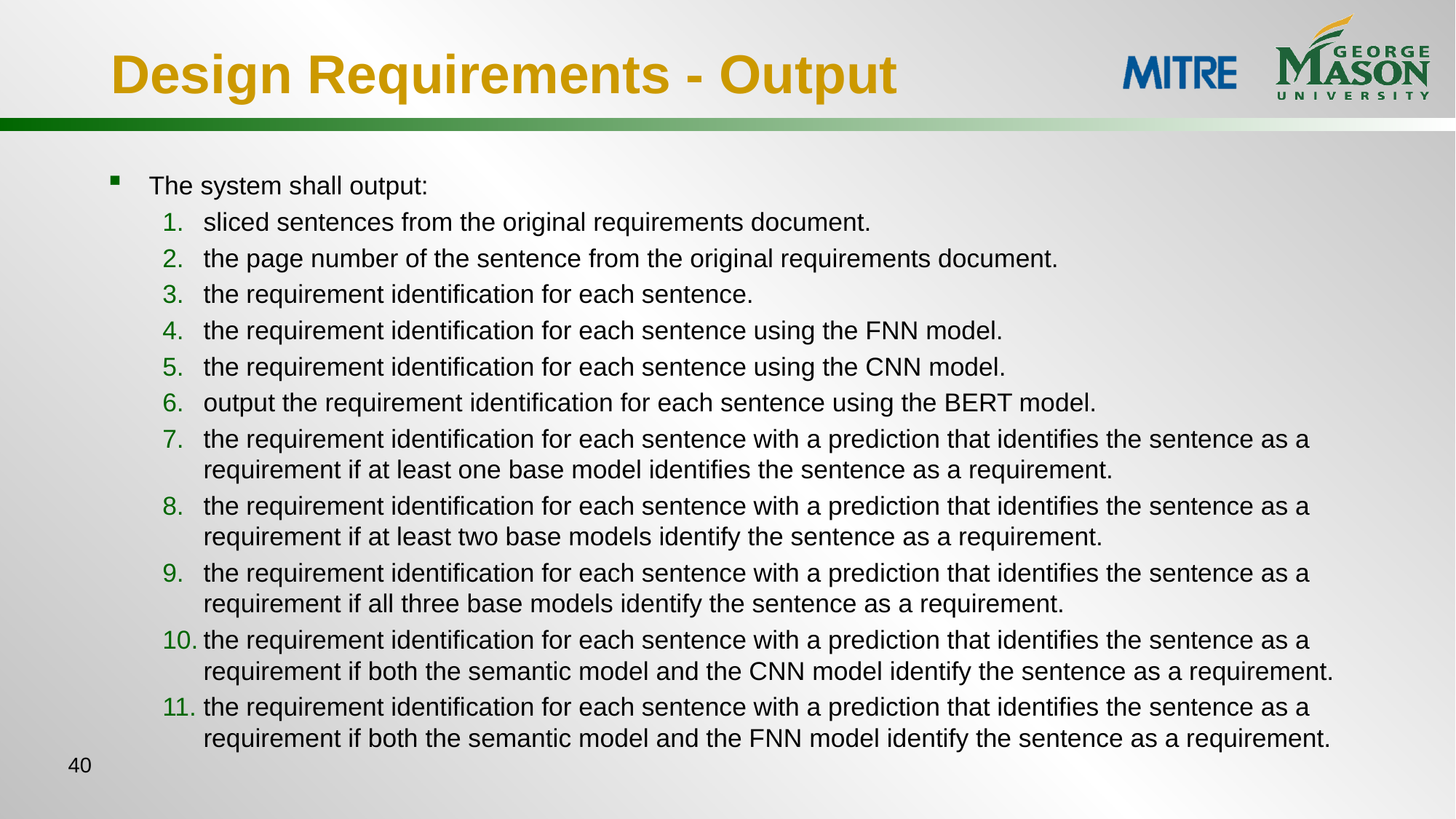

# Design Requirements - Output
The system shall output:
sliced sentences from the original requirements document.
the page number of the sentence from the original requirements document.
the requirement identification for each sentence.
the requirement identification for each sentence using the FNN model.
the requirement identification for each sentence using the CNN model.
output the requirement identification for each sentence using the BERT model.
the requirement identification for each sentence with a prediction that identifies the sentence as a requirement if at least one base model identifies the sentence as a requirement.
the requirement identification for each sentence with a prediction that identifies the sentence as a requirement if at least two base models identify the sentence as a requirement.
the requirement identification for each sentence with a prediction that identifies the sentence as a requirement if all three base models identify the sentence as a requirement.
the requirement identification for each sentence with a prediction that identifies the sentence as a requirement if both the semantic model and the CNN model identify the sentence as a requirement.
the requirement identification for each sentence with a prediction that identifies the sentence as a requirement if both the semantic model and the FNN model identify the sentence as a requirement.

40